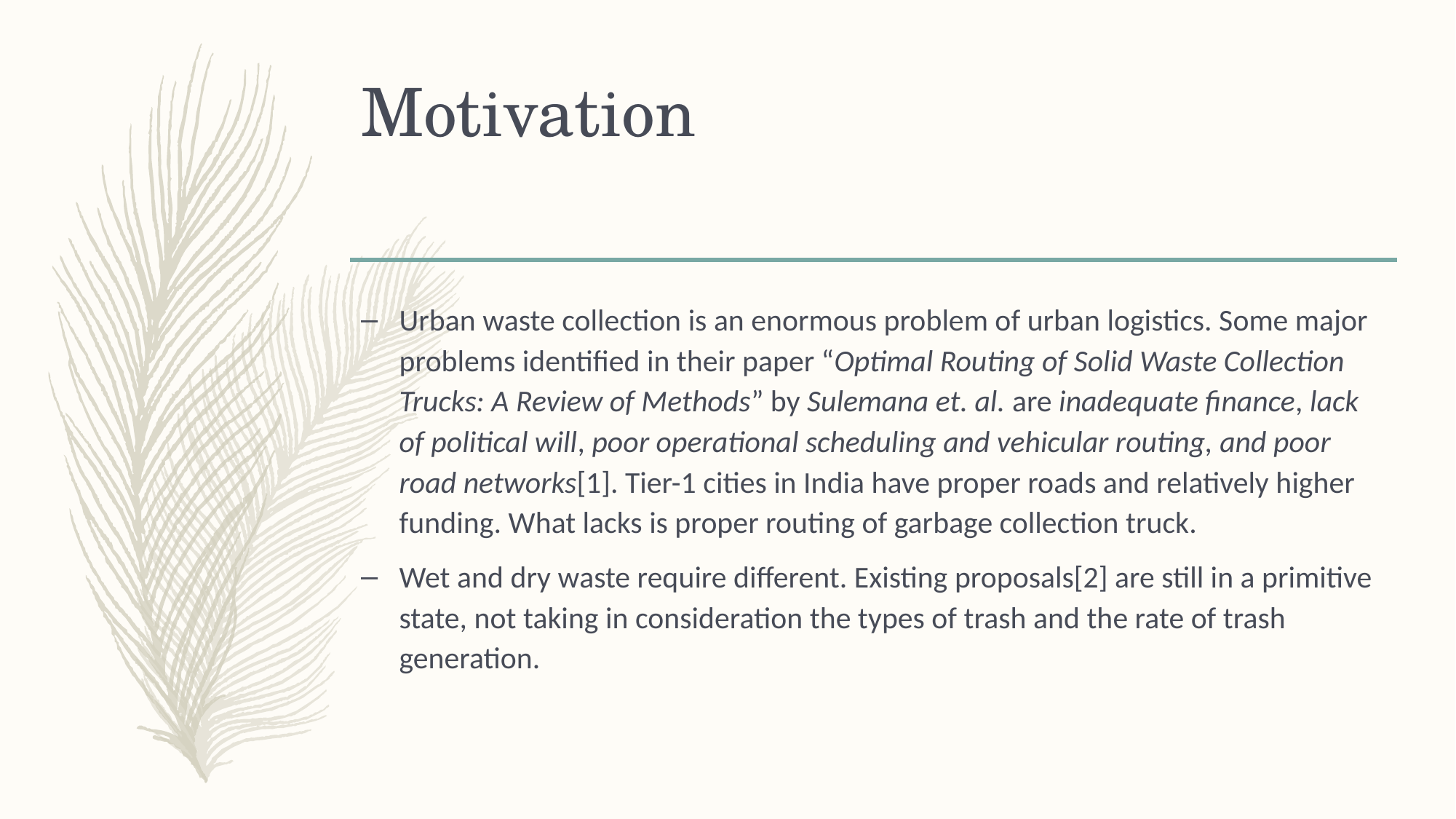

# Motivation
Urban waste collection is an enormous problem of urban logistics. Some major problems identified in their paper “Optimal Routing of Solid Waste Collection Trucks: A Review of Methods” by Sulemana et. al. are inadequate finance, lack of political will, poor operational scheduling and vehicular routing, and poor road networks[1]. Tier-1 cities in India have proper roads and relatively higher funding. What lacks is proper routing of garbage collection truck.
Wet and dry waste require different. Existing proposals[2] are still in a primitive state, not taking in consideration the types of trash and the rate of trash generation.